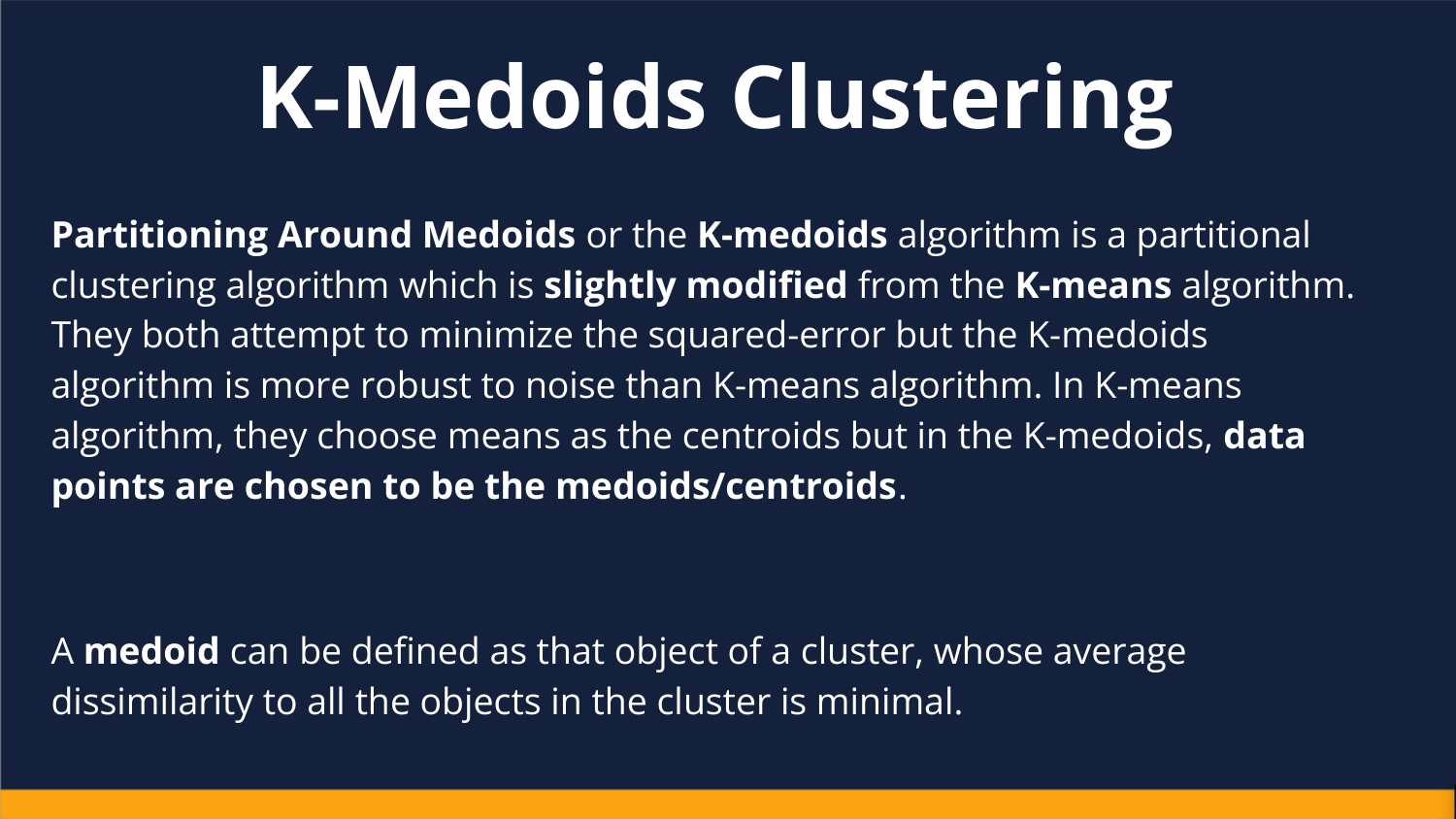

# K-Medoids Clustering
Partitioning Around Medoids or the K-medoids algorithm is a partitional clustering algorithm which is slightly modified from the K-means algorithm. They both attempt to minimize the squared-error but the K-medoids algorithm is more robust to noise than K-means algorithm. In K-means algorithm, they choose means as the centroids but in the K-medoids, data points are chosen to be the medoids/centroids.

A medoid can be defined as that object of a cluster, whose average dissimilarity to all the objects in the cluster is minimal.